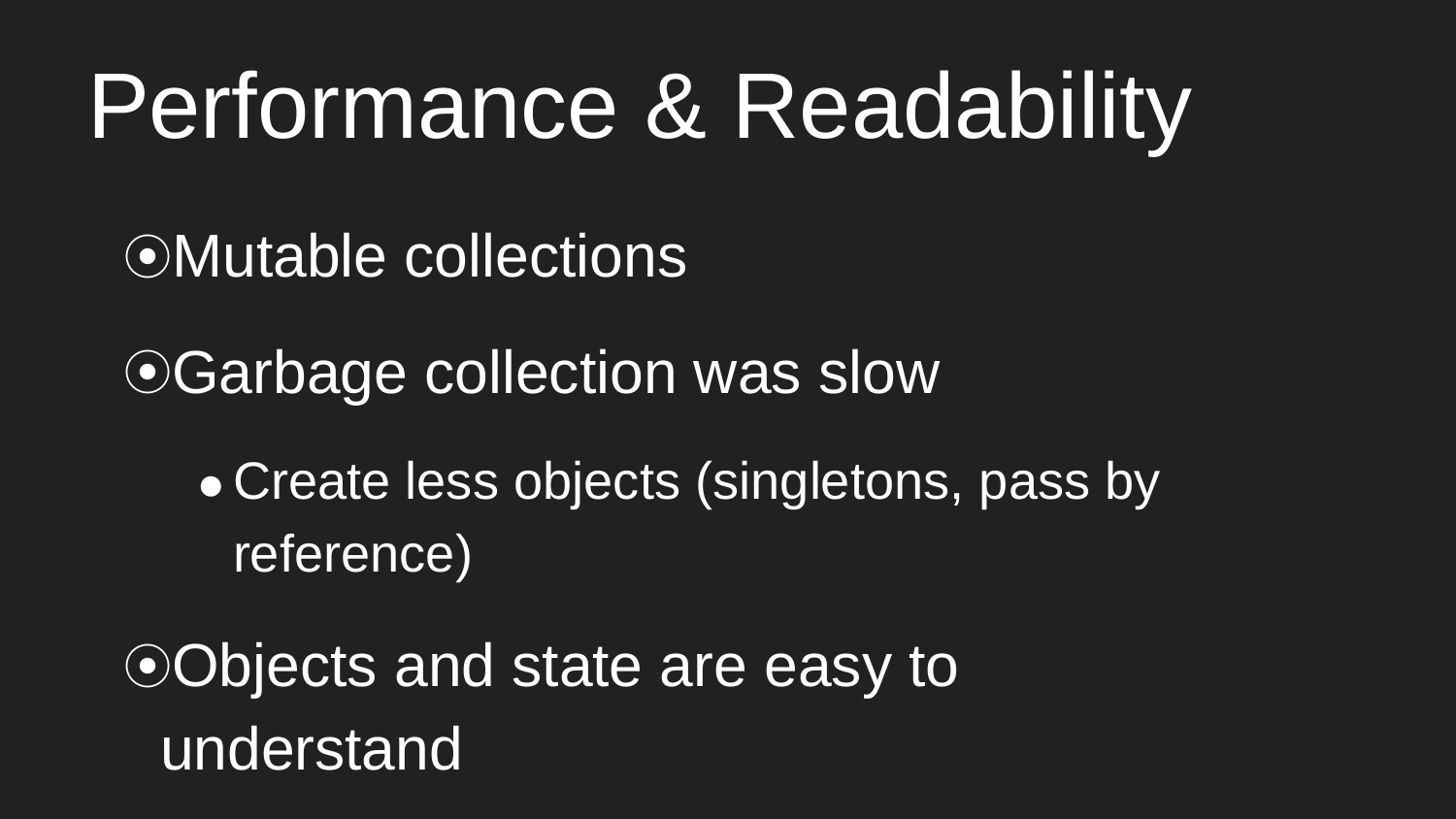

# Performance & Readability
Mutable collections
Garbage collection was slow
Create less objects (singletons, pass by reference)
Objects and state are easy to understand